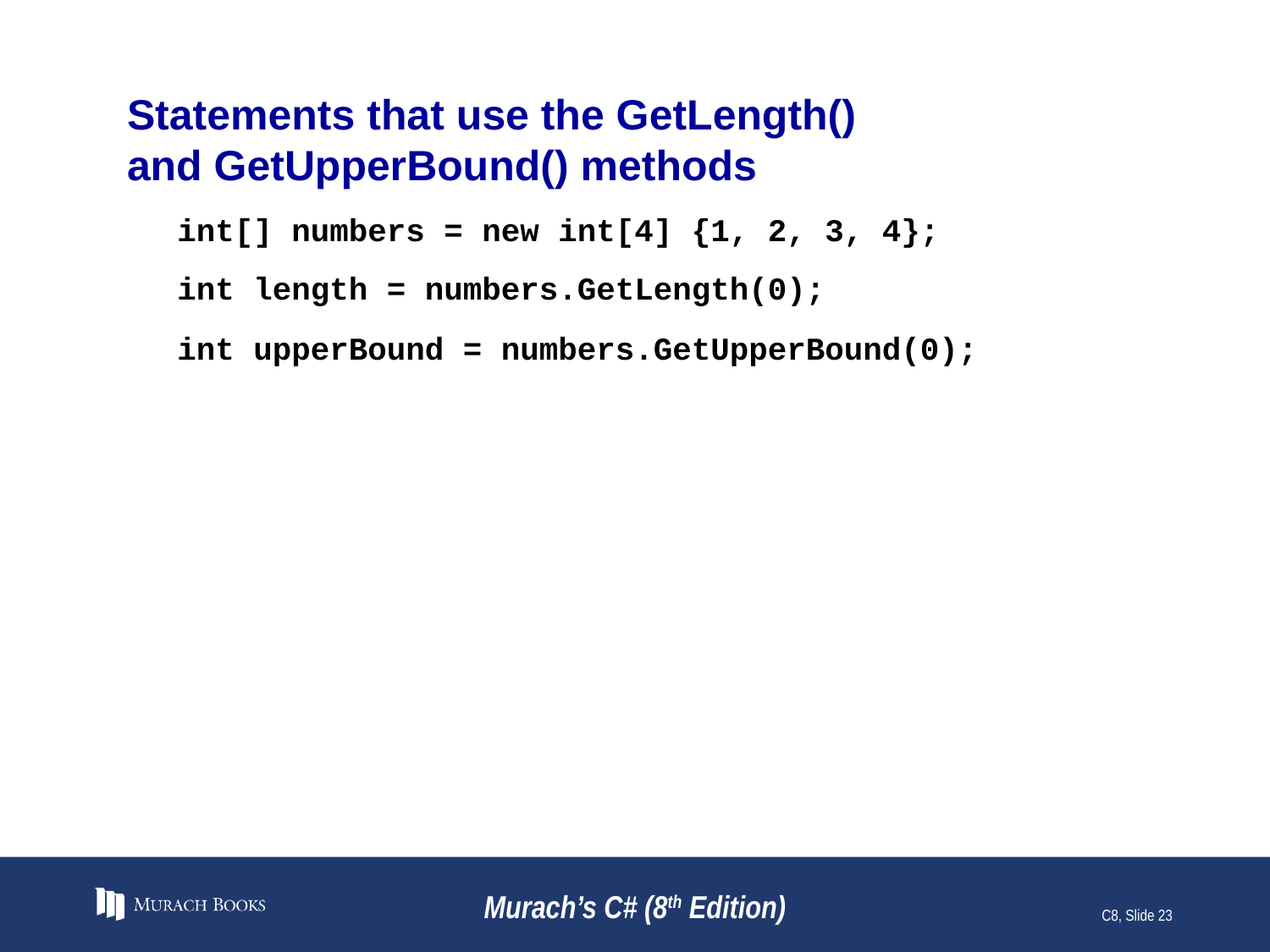

# Statements that use the GetLength() and GetUpperBound() methods
int[] numbers = new int[4] {1, 2, 3, 4};
int length = numbers.GetLength(0);
int upperBound = numbers.GetUpperBound(0);

Murach’s C# (8th Edition)

C8, Slide 23